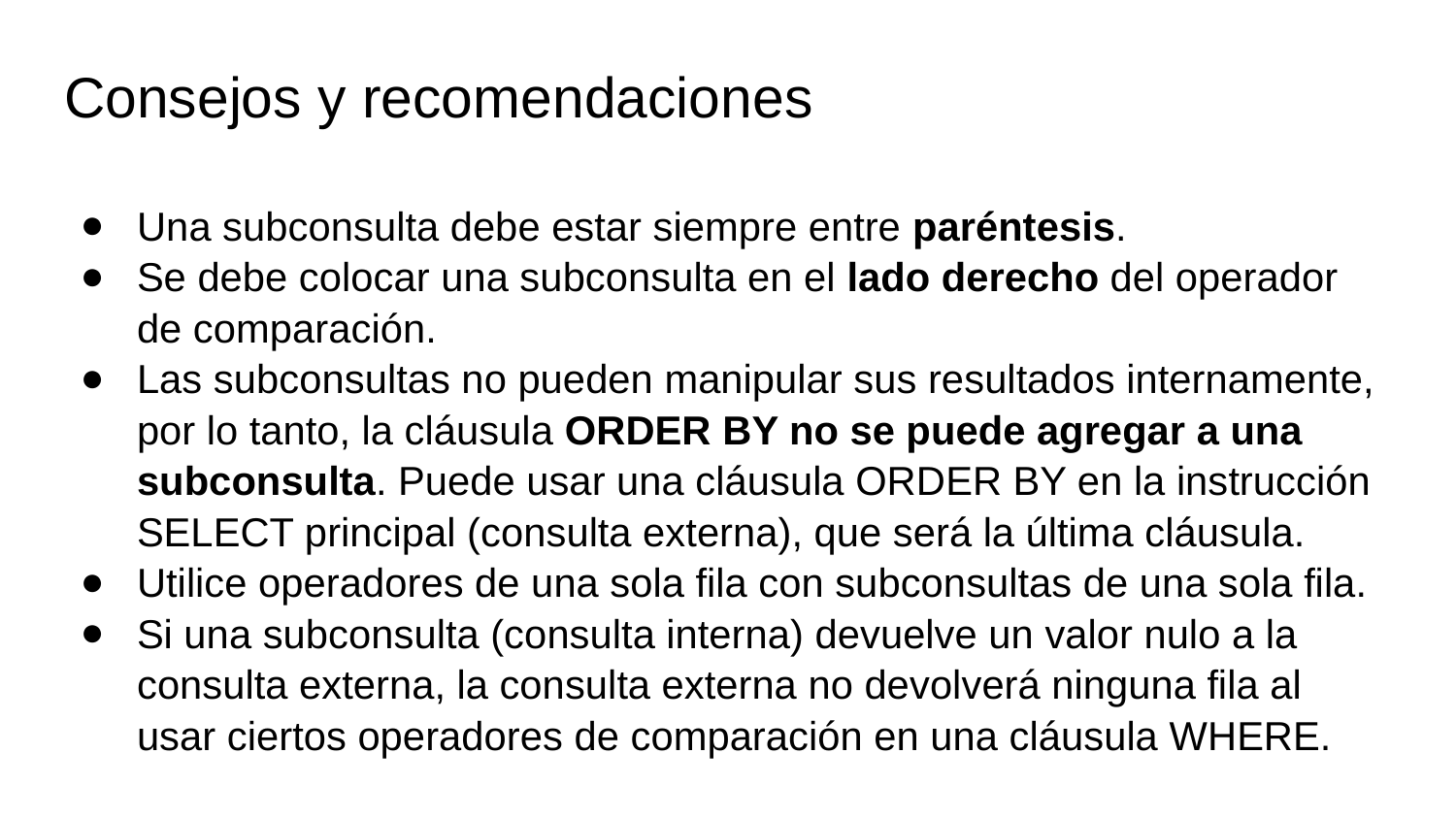

# Consejos y recomendaciones
Una subconsulta debe estar siempre entre paréntesis.
Se debe colocar una subconsulta en el lado derecho del operador de comparación.
Las subconsultas no pueden manipular sus resultados internamente, por lo tanto, la cláusula ORDER BY no se puede agregar a una subconsulta. Puede usar una cláusula ORDER BY en la instrucción SELECT principal (consulta externa), que será la última cláusula.
Utilice operadores de una sola fila con subconsultas de una sola fila.
Si una subconsulta (consulta interna) devuelve un valor nulo a la consulta externa, la consulta externa no devolverá ninguna fila al usar ciertos operadores de comparación en una cláusula WHERE.